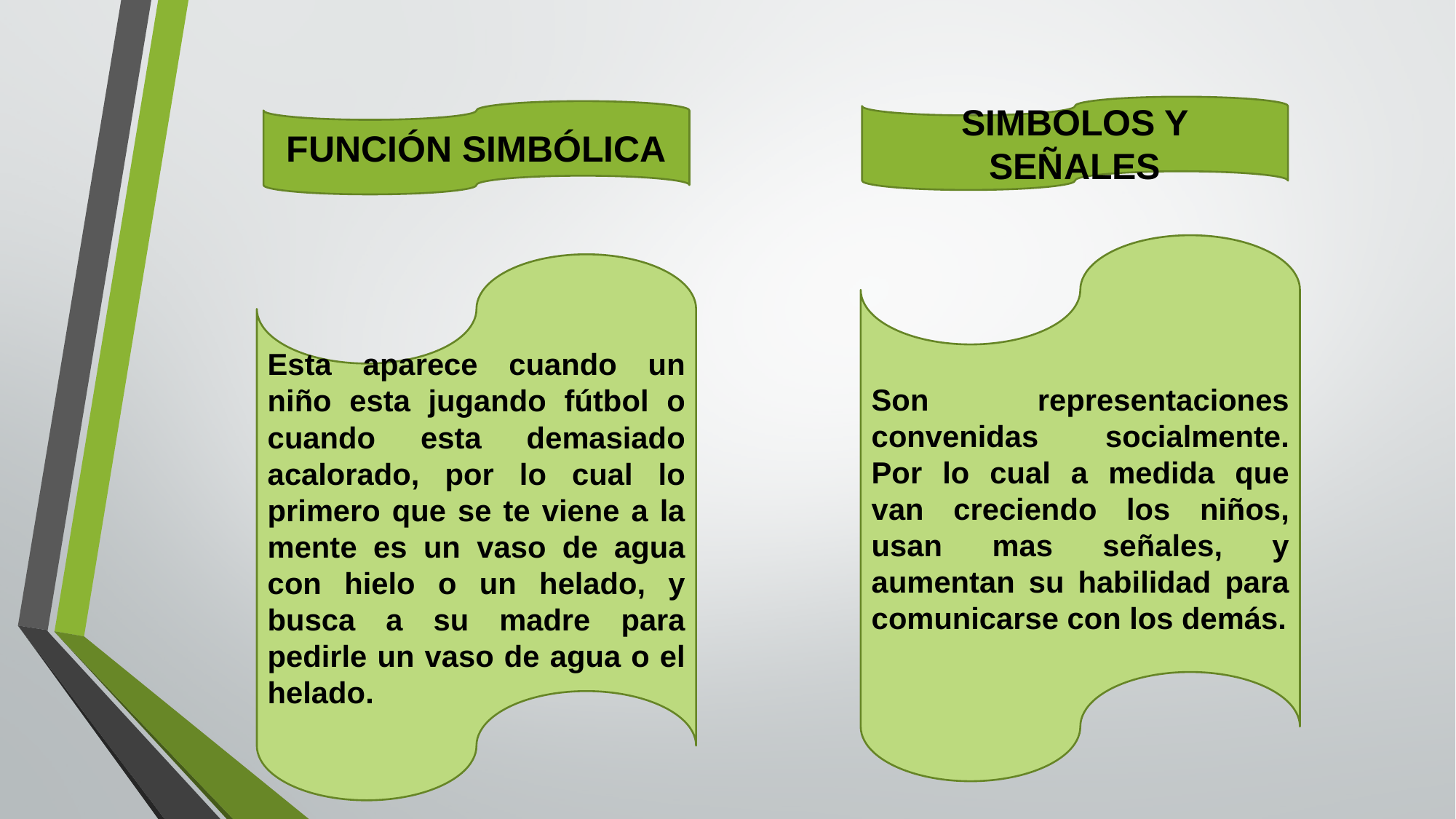

SIMBOLOS Y SEÑALES
FUNCIÓN SIMBÓLICA
Son representaciones convenidas socialmente. Por lo cual a medida que van creciendo los niños, usan mas señales, y aumentan su habilidad para comunicarse con los demás.
Esta aparece cuando un niño esta jugando fútbol o cuando esta demasiado acalorado, por lo cual lo primero que se te viene a la mente es un vaso de agua con hielo o un helado, y busca a su madre para pedirle un vaso de agua o el helado.